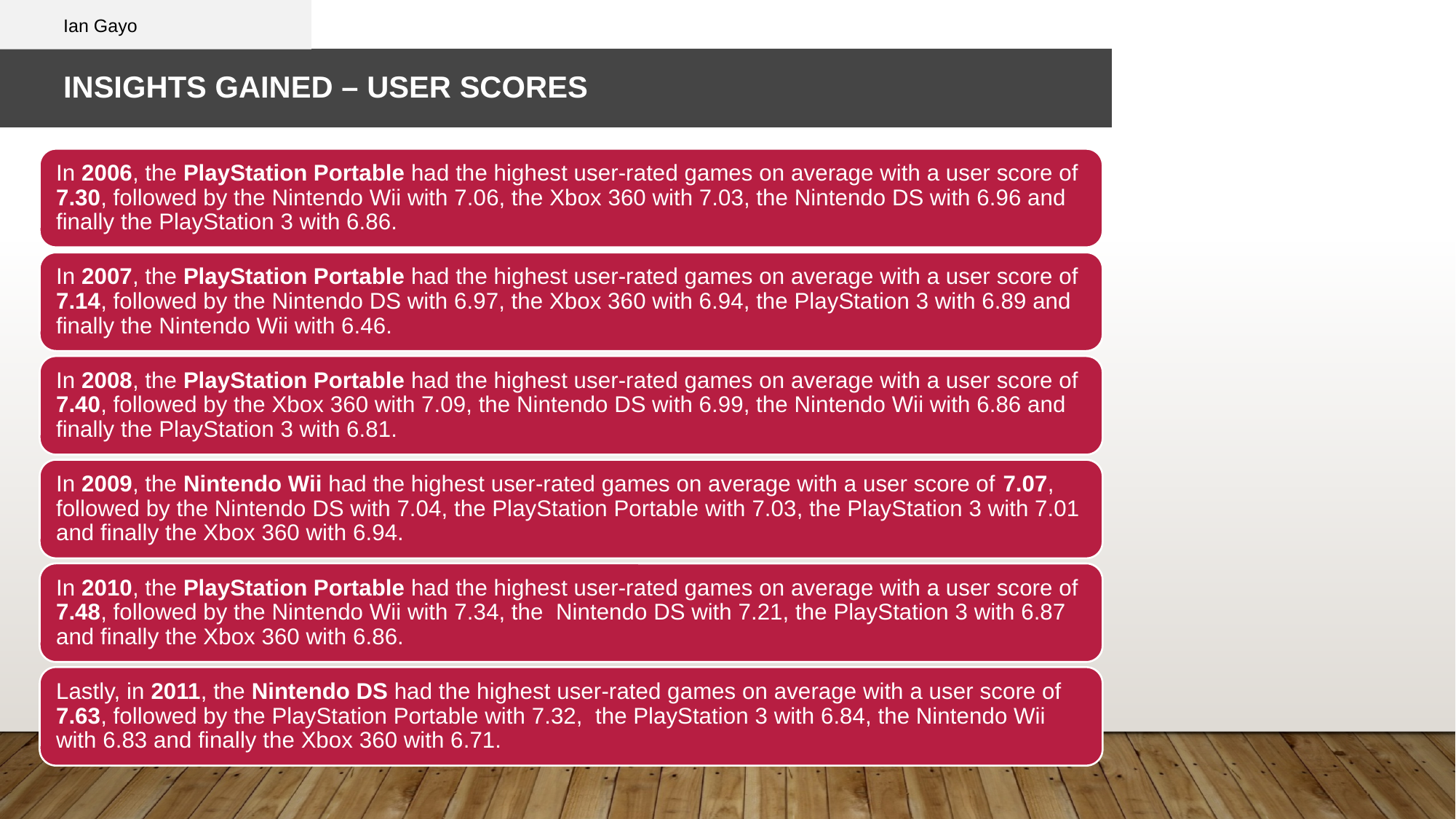

Ian Gayo

# INSIGHTS GAINED – user scores
In 2006, the PlayStation Portable had the highest user-rated games on average with a user score of 7.30, followed by the Nintendo Wii with 7.06, the Xbox 360 with 7.03, the Nintendo DS with 6.96 and finally the PlayStation 3 with 6.86.
In 2007, the PlayStation Portable had the highest user-rated games on average with a user score of 7.14, followed by the Nintendo DS with 6.97, the Xbox 360 with 6.94, the PlayStation 3 with 6.89 and finally the Nintendo Wii with 6.46.
In 2008, the PlayStation Portable had the highest user-rated games on average with a user score of 7.40, followed by the Xbox 360 with 7.09, the Nintendo DS with 6.99, the Nintendo Wii with 6.86 and finally the PlayStation 3 with 6.81.
In 2009, the Nintendo Wii had the highest user-rated games on average with a user score of 7.07, followed by the Nintendo DS with 7.04, the PlayStation Portable with 7.03, the PlayStation 3 with 7.01 and finally the Xbox 360 with 6.94.
In 2010, the PlayStation Portable had the highest user-rated games on average with a user score of  7.48, followed by the Nintendo Wii with 7.34, the  Nintendo DS with 7.21, the PlayStation 3 with 6.87 and finally the Xbox 360 with 6.86.
Lastly, in 2011, the Nintendo DS had the highest user-rated games on average with a user score of 7.63, followed by the PlayStation Portable with 7.32,  the PlayStation 3 with 6.84, the Nintendo Wii with 6.83 and finally the Xbox 360 with 6.71.